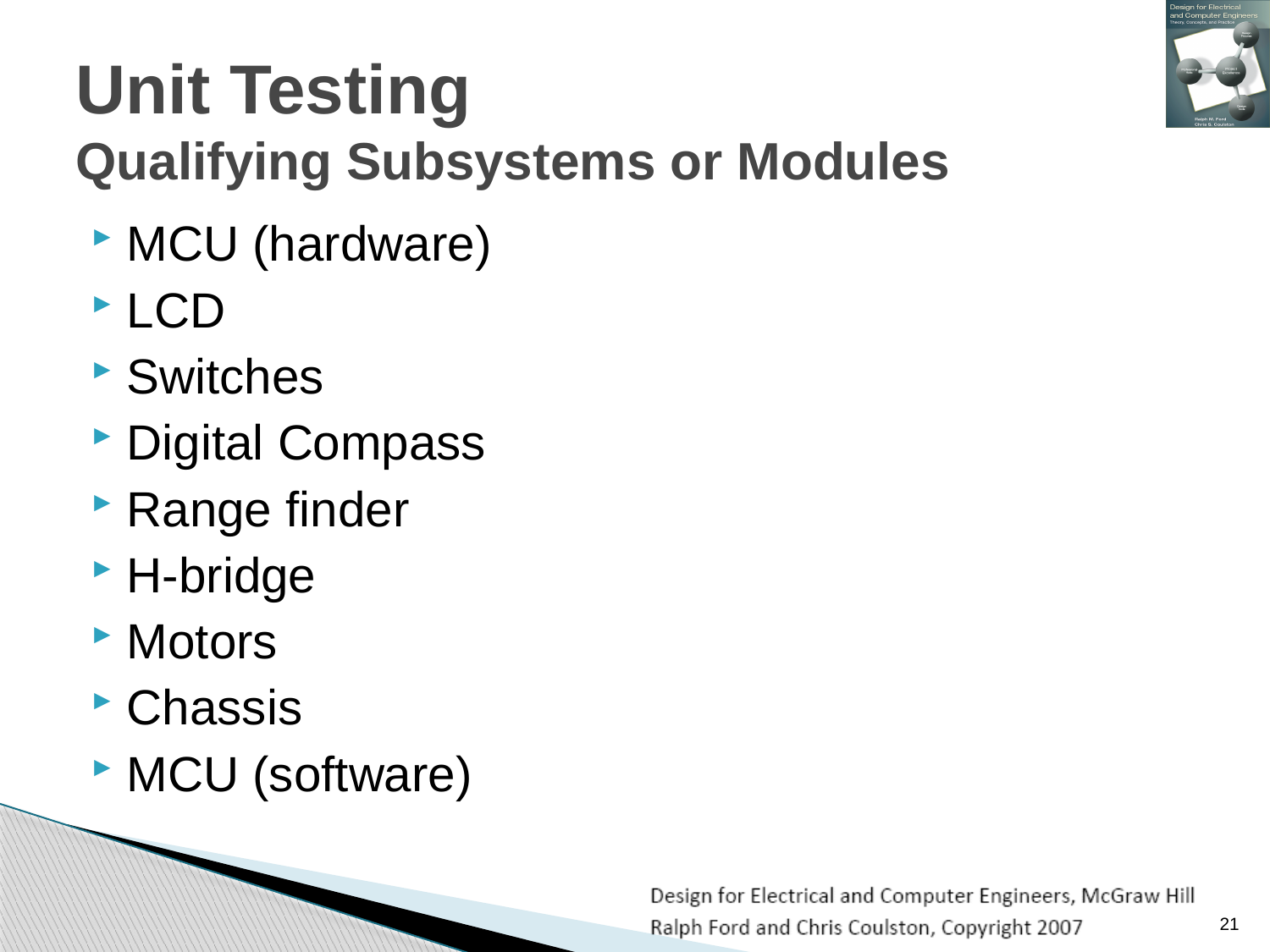

# Unit Testing Qualifying Subsystems or Modules
MCU (hardware)
LCD
Switches
Digital Compass
Range finder
H-bridge
Motors
Chassis
MCU (software)
21